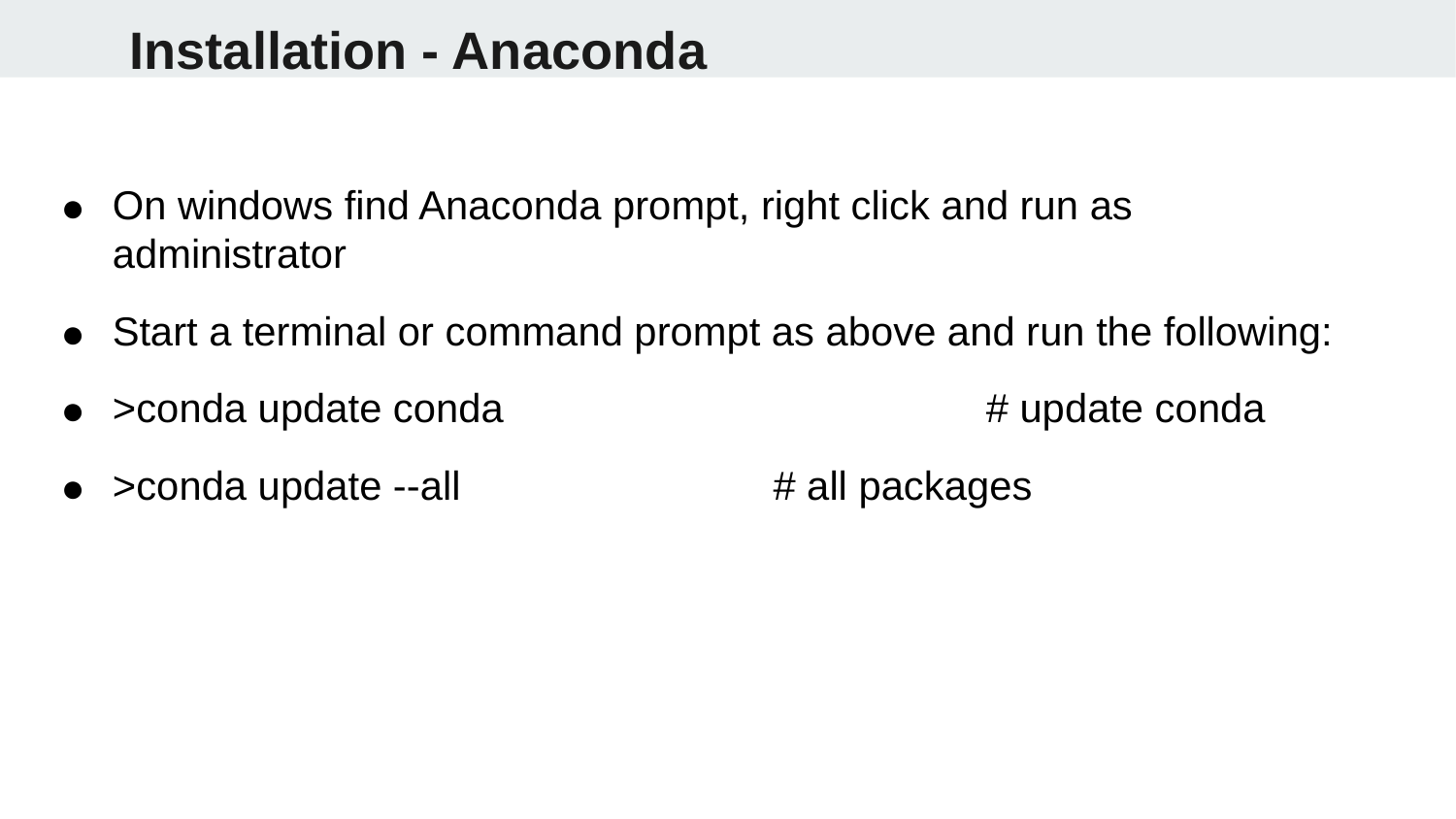

Installation - Anaconda

On windows find Anaconda prompt, right click and run as administrator
Start a terminal or command prompt as above and run the following:
>conda update conda 				# update conda
>conda update --all                            # all packages